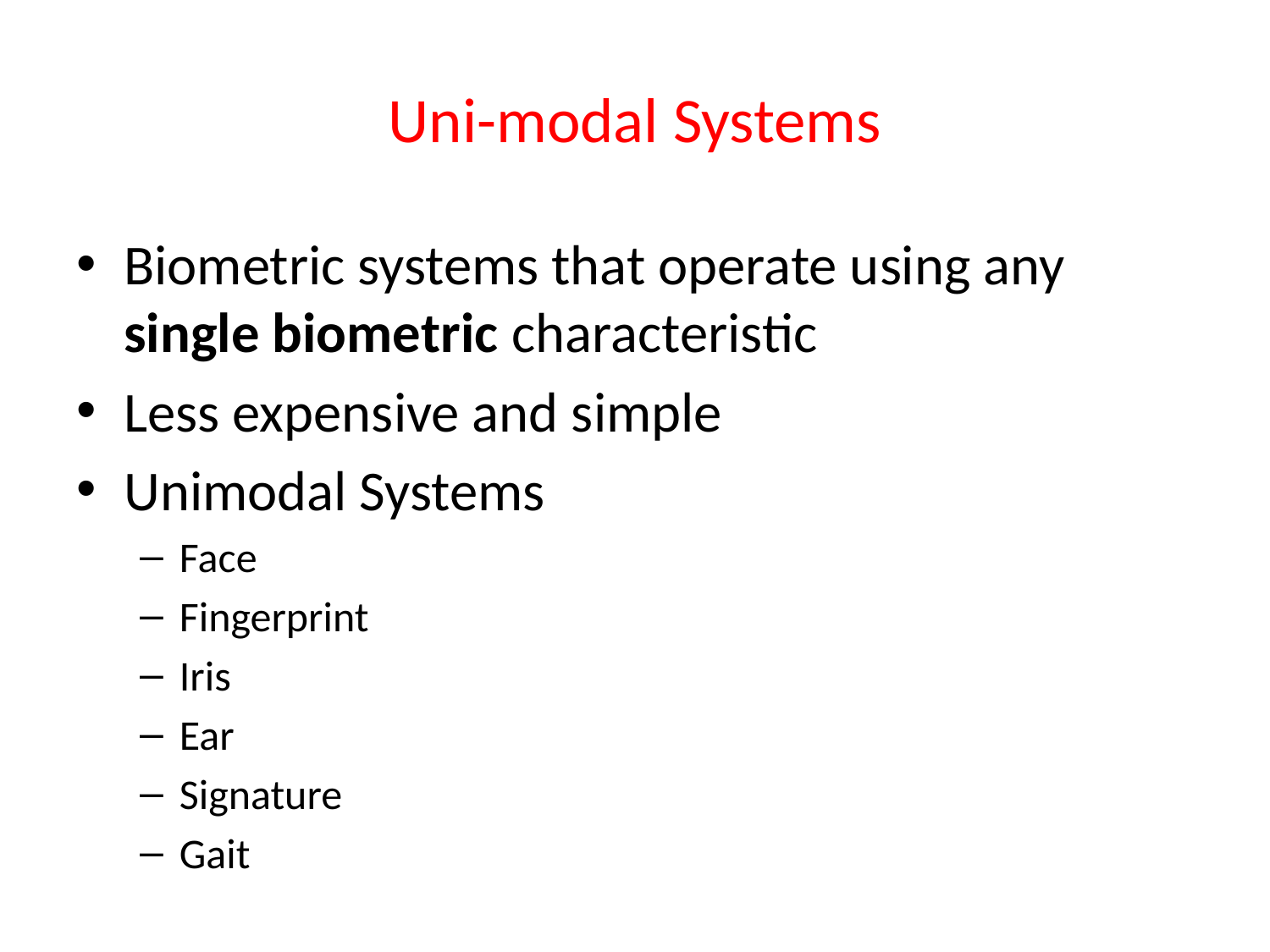

# Uni-modal Systems
Biometric systems that operate using any single biometric characteristic
Less expensive and simple
Unimodal Systems
Face
Fingerprint
Iris
Ear
Signature
Gait